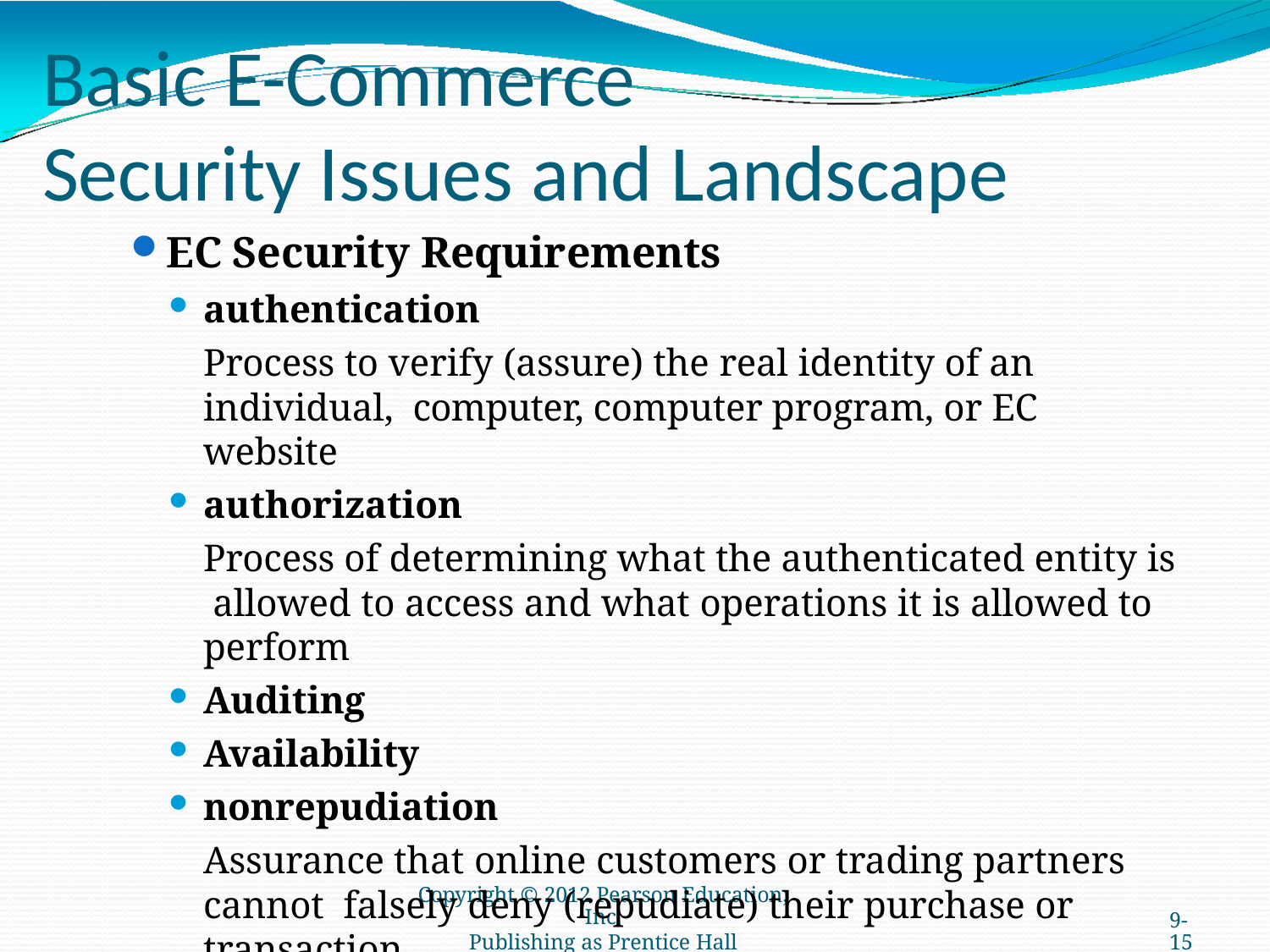

# Basic E-Commerce
Security Issues and Landscape
EC Security Requirements
authentication
Process to verify (assure) the real identity of an individual,  computer, computer program, or EC website
authorization
Process of determining what the authenticated entity is  allowed to access and what operations it is allowed to perform
Auditing
Availability
nonrepudiation
Assurance that online customers or trading partners cannot  falsely deny (repudiate) their purchase or transaction
Copyright © 2012 Pearson Education, Inc.
Publishing as Prentice Hall
9-15